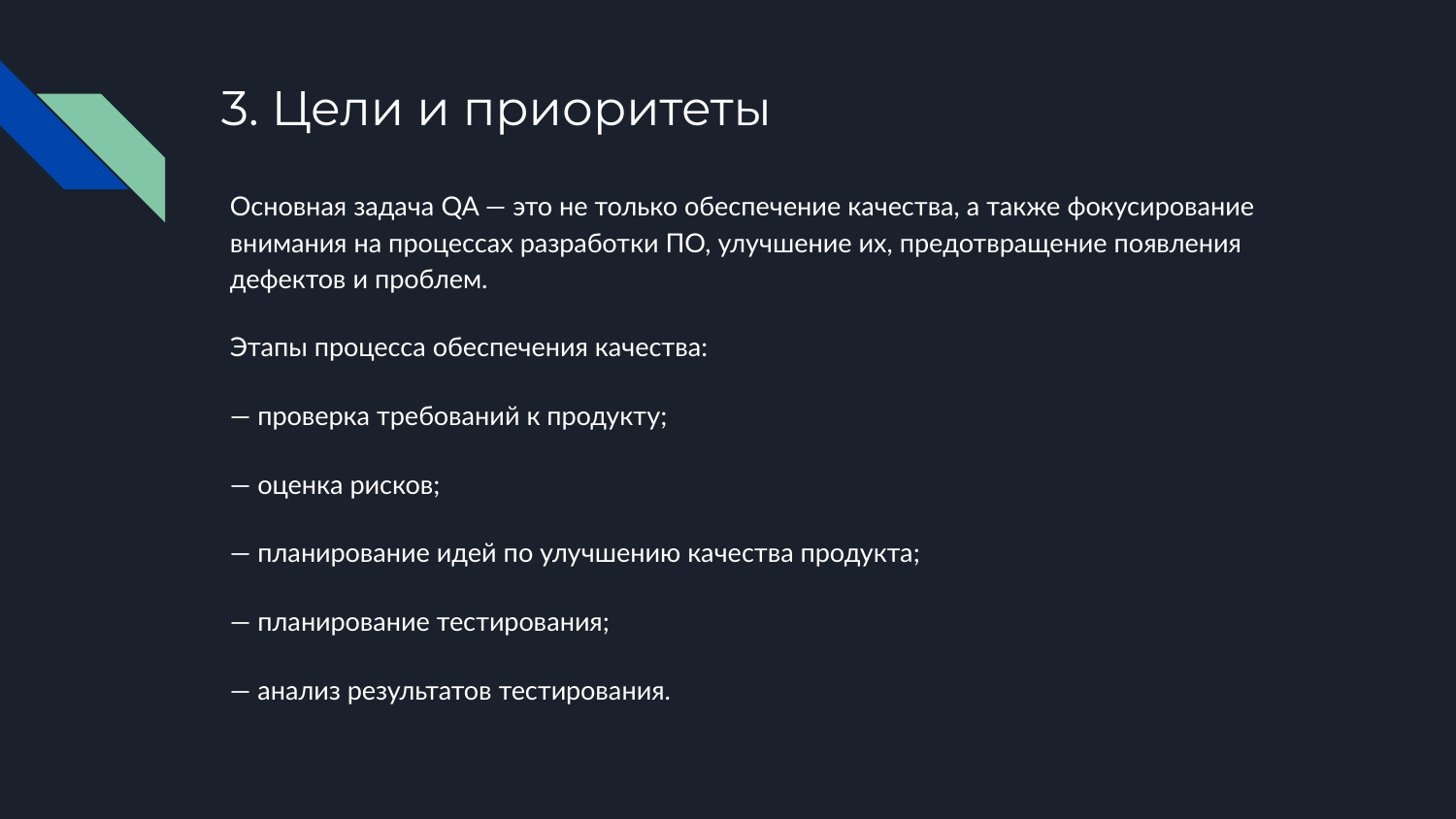

# 3. Цели и приоритеты
Основная задача QA — это не только обеспечение качества, а также фокусирование внимания на процессах разработки ПО, улучшение их, предотвращение появления дефектов и проблем.
Этапы процесса обеспечения качества:
— проверка требований к продукту;
— оценка рисков;
— планирование идей по улучшению качества продукта;
— планирование тестирования;
— анализ результатов тестирования.